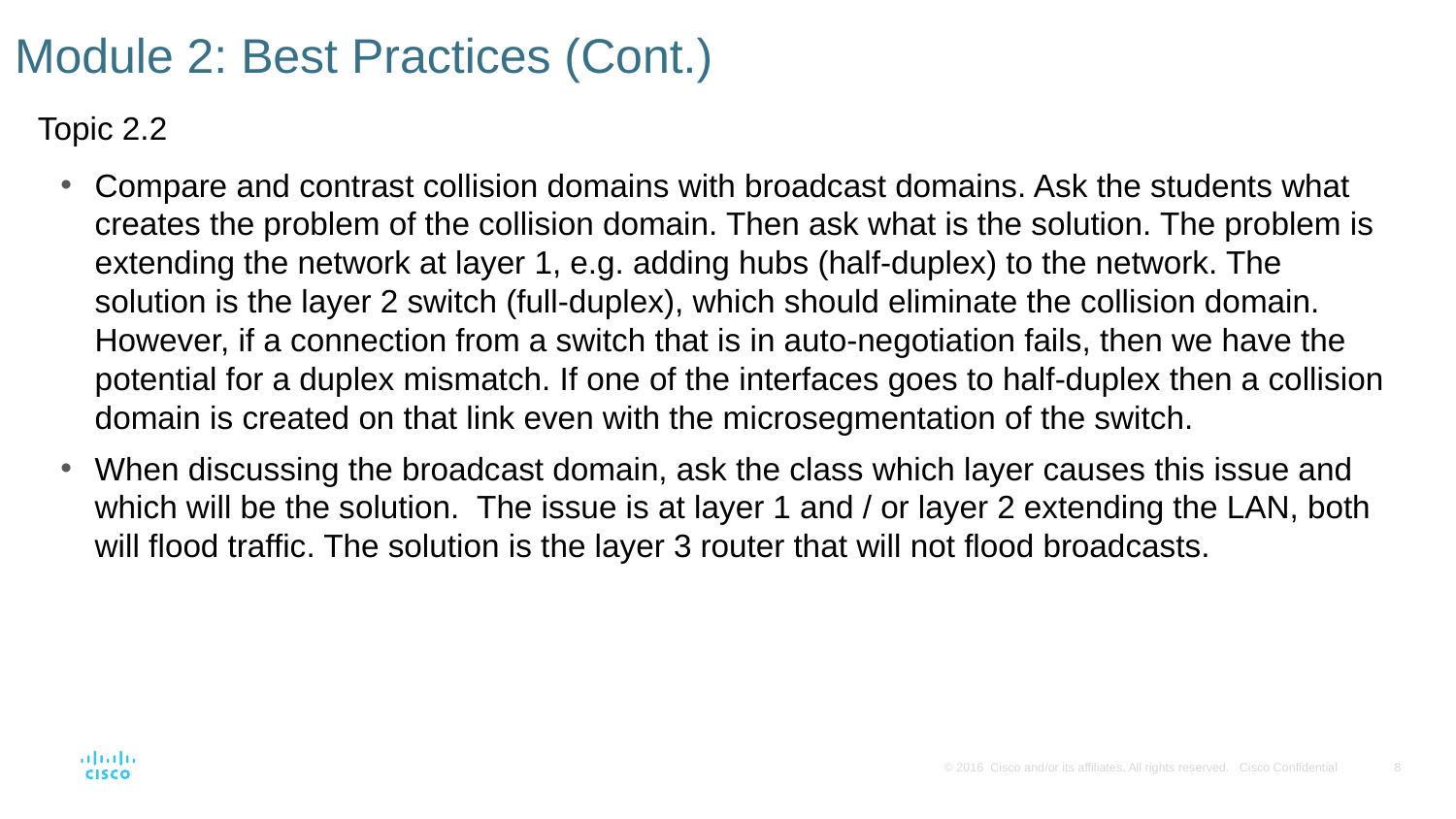

# Module 2: Best Practices (Cont.)
Topic 2.2
Compare and contrast collision domains with broadcast domains. Ask the students what creates the problem of the collision domain. Then ask what is the solution. The problem is extending the network at layer 1, e.g. adding hubs (half-duplex) to the network. The solution is the layer 2 switch (full-duplex), which should eliminate the collision domain. However, if a connection from a switch that is in auto-negotiation fails, then we have the potential for a duplex mismatch. If one of the interfaces goes to half-duplex then a collision domain is created on that link even with the microsegmentation of the switch.
When discussing the broadcast domain, ask the class which layer causes this issue and which will be the solution.  The issue is at layer 1 and / or layer 2 extending the LAN, both will flood traffic. The solution is the layer 3 router that will not flood broadcasts.